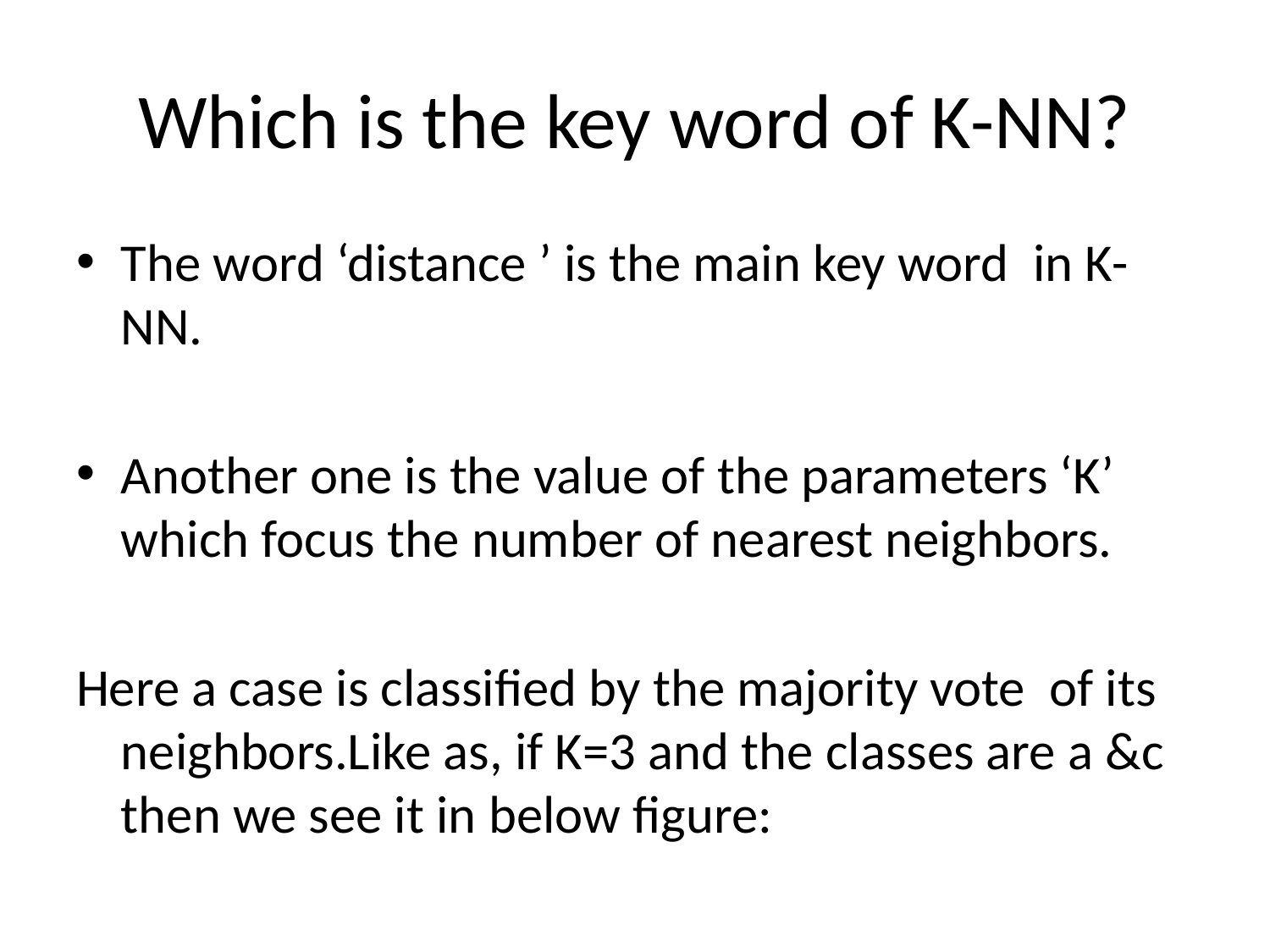

# Which is the key word of K-NN?
The word ‘distance ’ is the main key word  in K-NN.

Another one is the value of the parameters ‘K’ which focus the number of nearest neighbors.

Here a case is classified by the majority vote  of its neighbors.Like as, if K=3 and the classes are a &c then we see it in below figure: